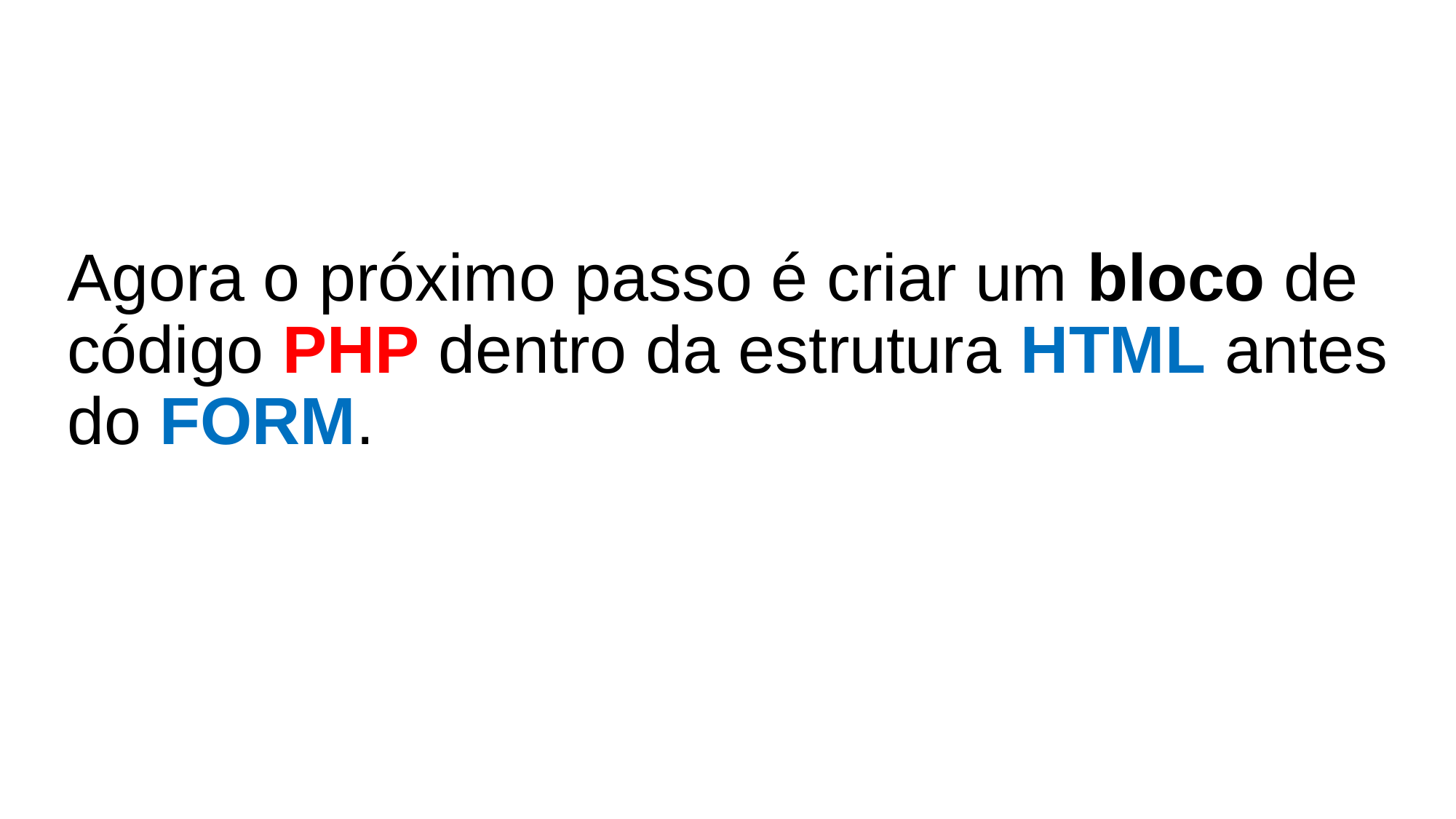

# Agora o próximo passo é criar um bloco de código PHP dentro da estrutura HTML antes do FORM.